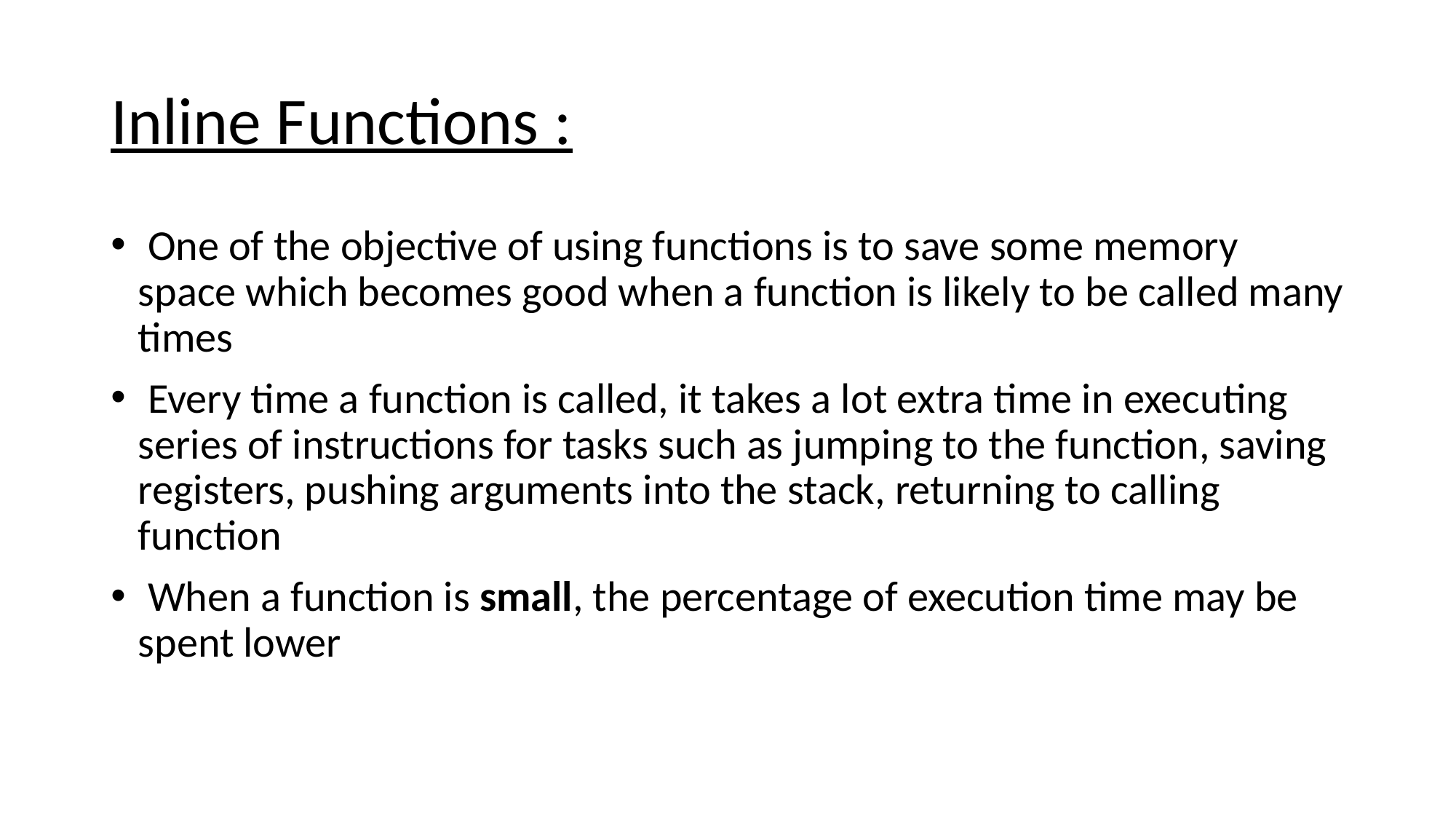

# Inline Functions :
 One of the objective of using functions is to save some memory space which becomes good when a function is likely to be called many times
 Every time a function is called, it takes a lot extra time in executing series of instructions for tasks such as jumping to the function, saving registers, pushing arguments into the stack, returning to calling function
 When a function is small, the percentage of execution time may be spent lower